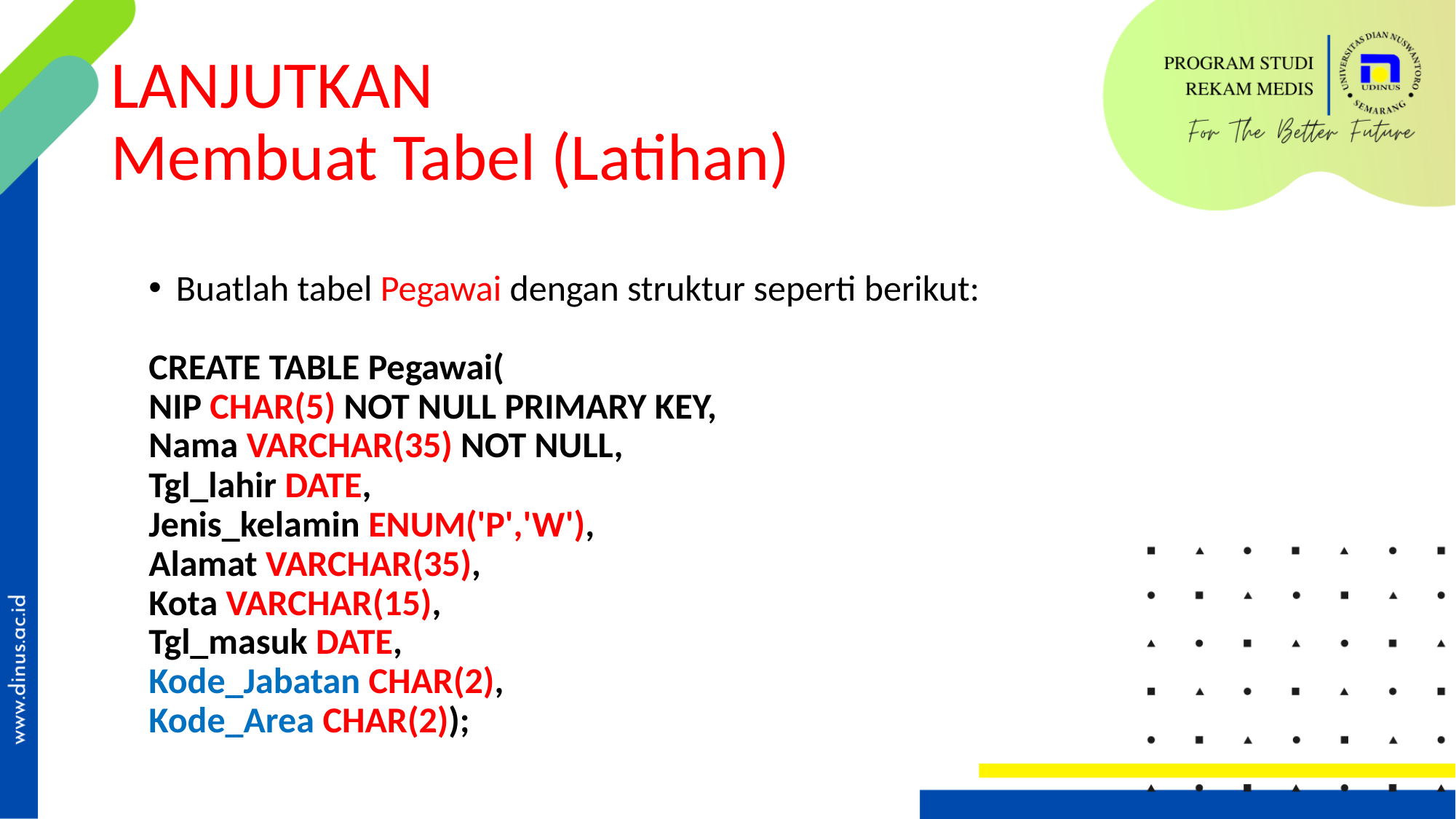

# LANJUTKAN Membuat Tabel (Latihan)
Buatlah tabel Pegawai dengan struktur seperti berikut:

CREATE TABLE Pegawai(
NIP CHAR(5) NOT NULL PRIMARY KEY,
Nama VARCHAR(35) NOT NULL,
Tgl_lahir DATE,
Jenis_kelamin ENUM('P','W'),
Alamat VARCHAR(35),
Kota VARCHAR(15),
Tgl_masuk DATE,
Kode_Jabatan CHAR(2),
Kode_Area CHAR(2));